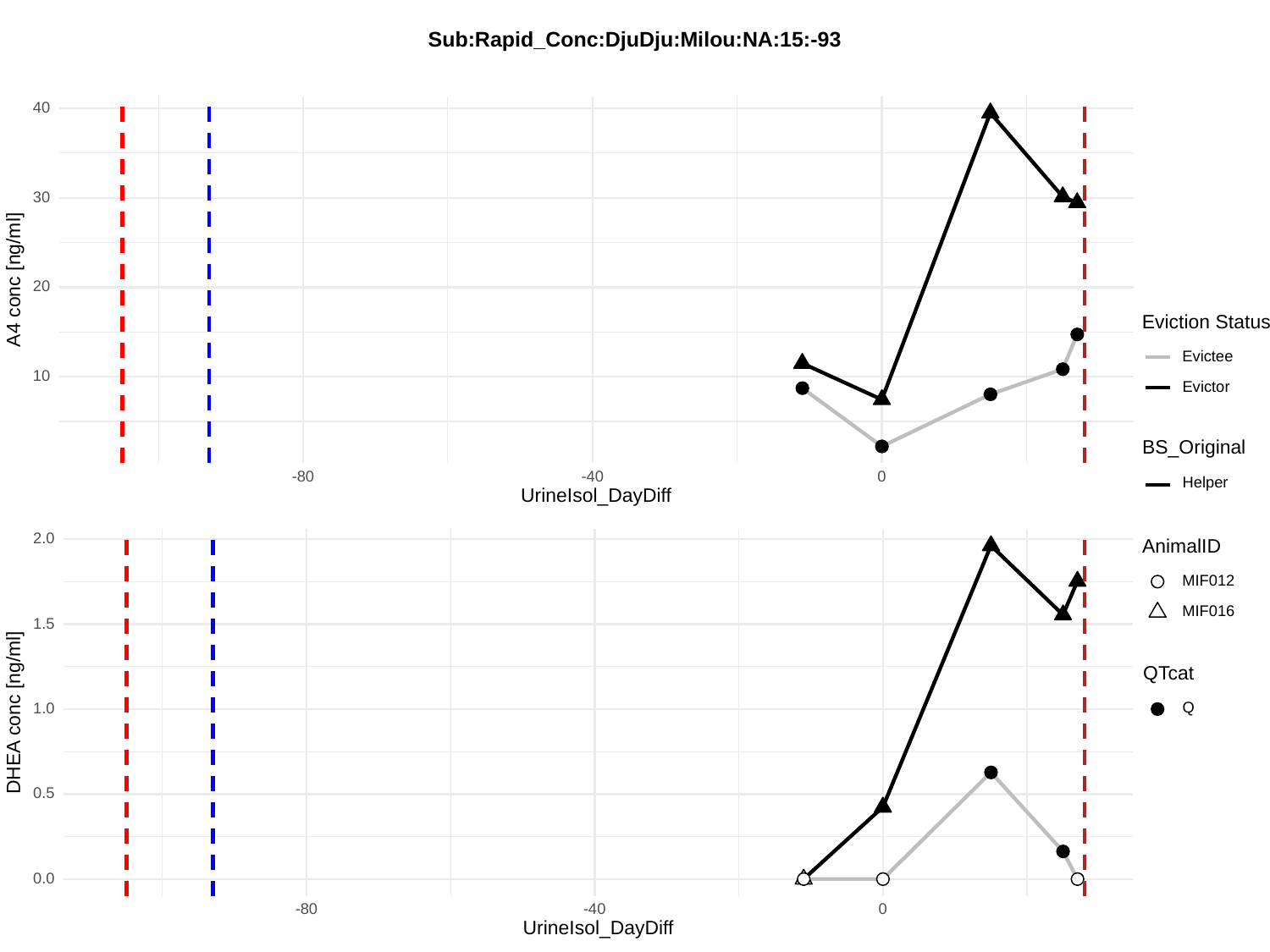

Sub:Rapid_Conc:DjuDju:Milou:NA:15:-93

40

30

A4 conc [ng/ml]
20

Eviction Status

Evictee

10

Evictor

BS_Original

-80
-40
0
Helper

UrineIsol_DayDiff

2.0

AnimalID

MIF012

MIF016
1.5

QTcat
Q

DHEA conc [ng/ml]
1.0

0.5

0.0

-80
-40
0
UrineIsol_DayDiff